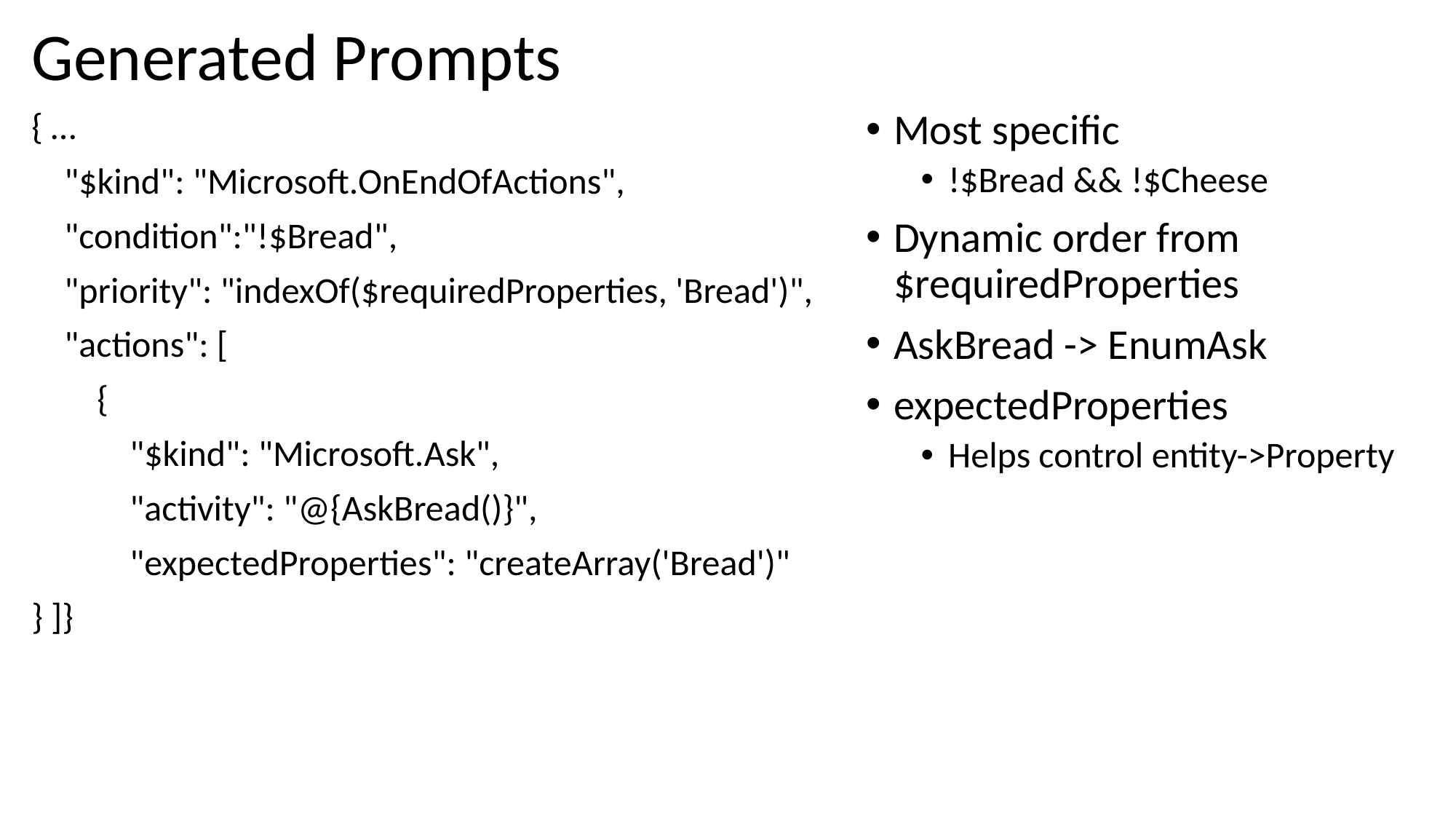

# Generated Prompts
Most specific
!$Bread && !$Cheese
Dynamic order from $requiredProperties
AskBread -> EnumAsk
expectedProperties
Helps control entity->Property
{ …
    "$kind": "Microsoft.OnEndOfActions",
    "condition":"!$Bread",
    "priority": "indexOf($requiredProperties, 'Bread')",
    "actions": [
        {
            "$kind": "Microsoft.Ask",
            "activity": "@{AskBread()}",
            "expectedProperties": "createArray('Bread')"
} ]}